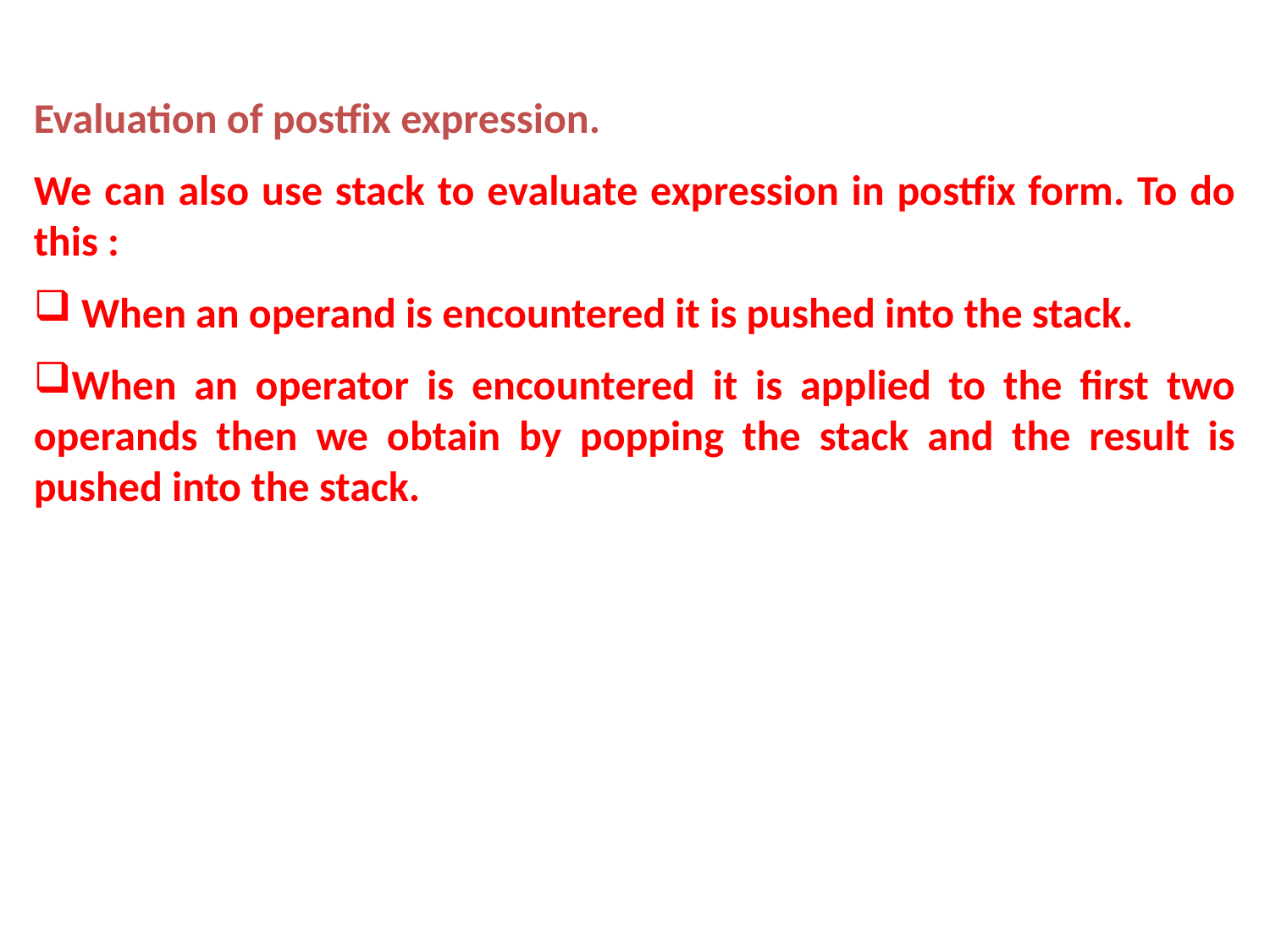

Evaluation of postfix expression.
We can also use stack to evaluate expression in postfix form. To do this :
 When an operand is encountered it is pushed into the stack.
When an operator is encountered it is applied to the first two operands then we obtain by popping the stack and the result is pushed into the stack.